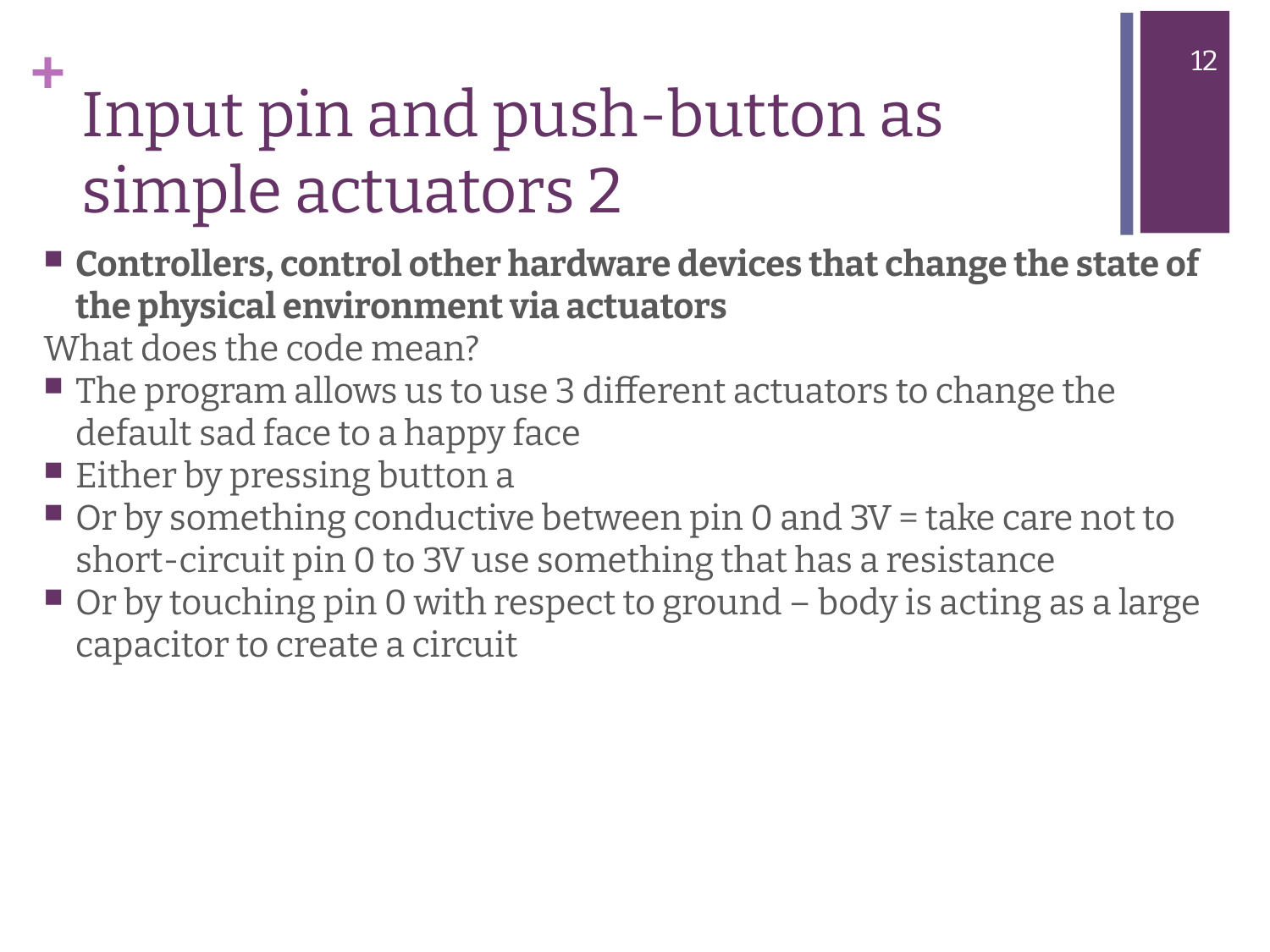

12
# Input pin and push-button as simple actuators 2
Controllers, control other hardware devices that change the state of the physical environment via actuators
What does the code mean?
The program allows us to use 3 different actuators to change the default sad face to a happy face
Either by pressing button a
Or by something conductive between pin 0 and 3V = take care not to short-circuit pin 0 to 3V use something that has a resistance
Or by touching pin 0 with respect to ground – body is acting as a large capacitor to create a circuit